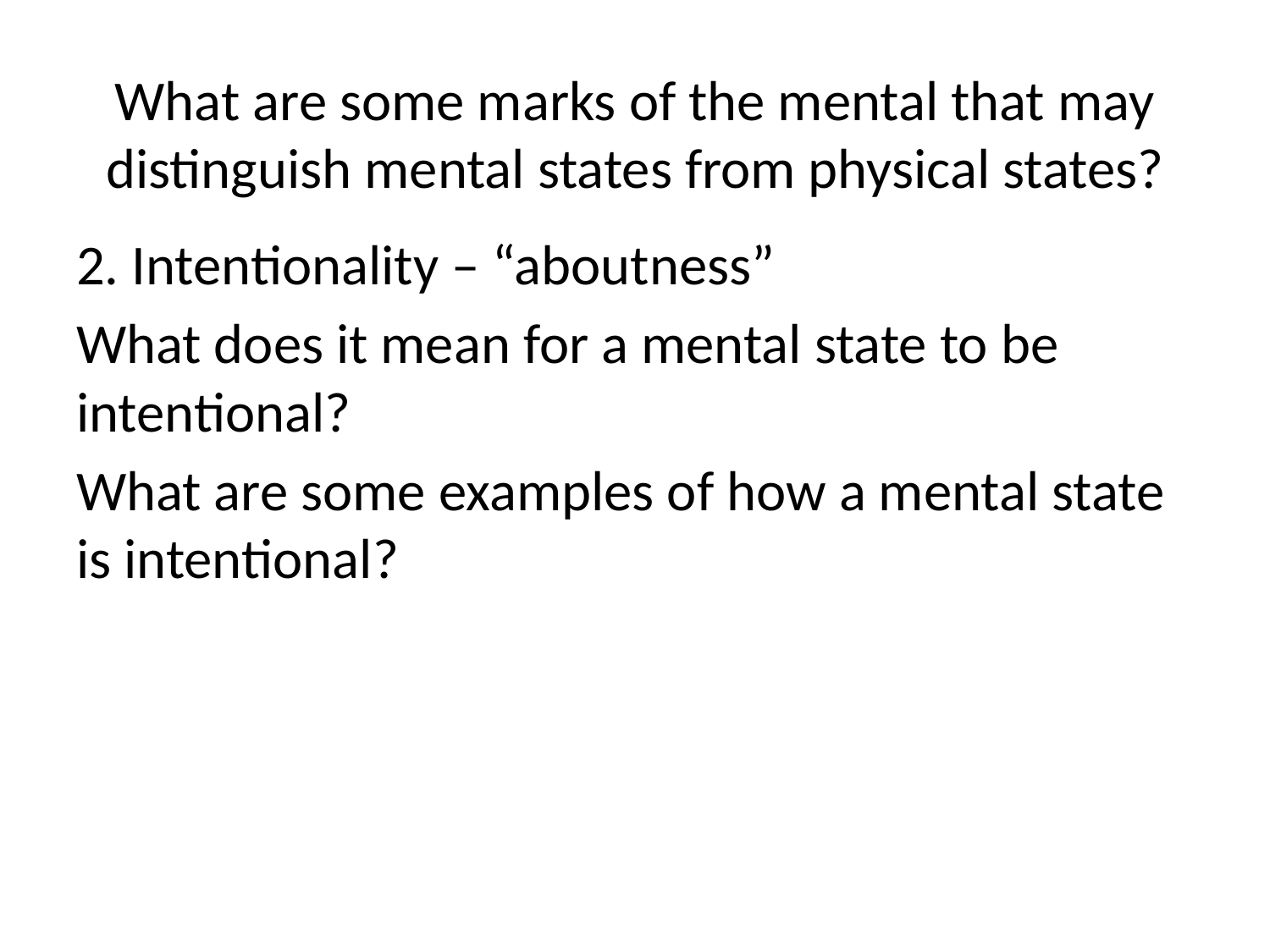

# What are some marks of the mental that may distinguish mental states from physical states?
2. Intentionality – “aboutness”
What does it mean for a mental state to be intentional?
What are some examples of how a mental state is intentional?